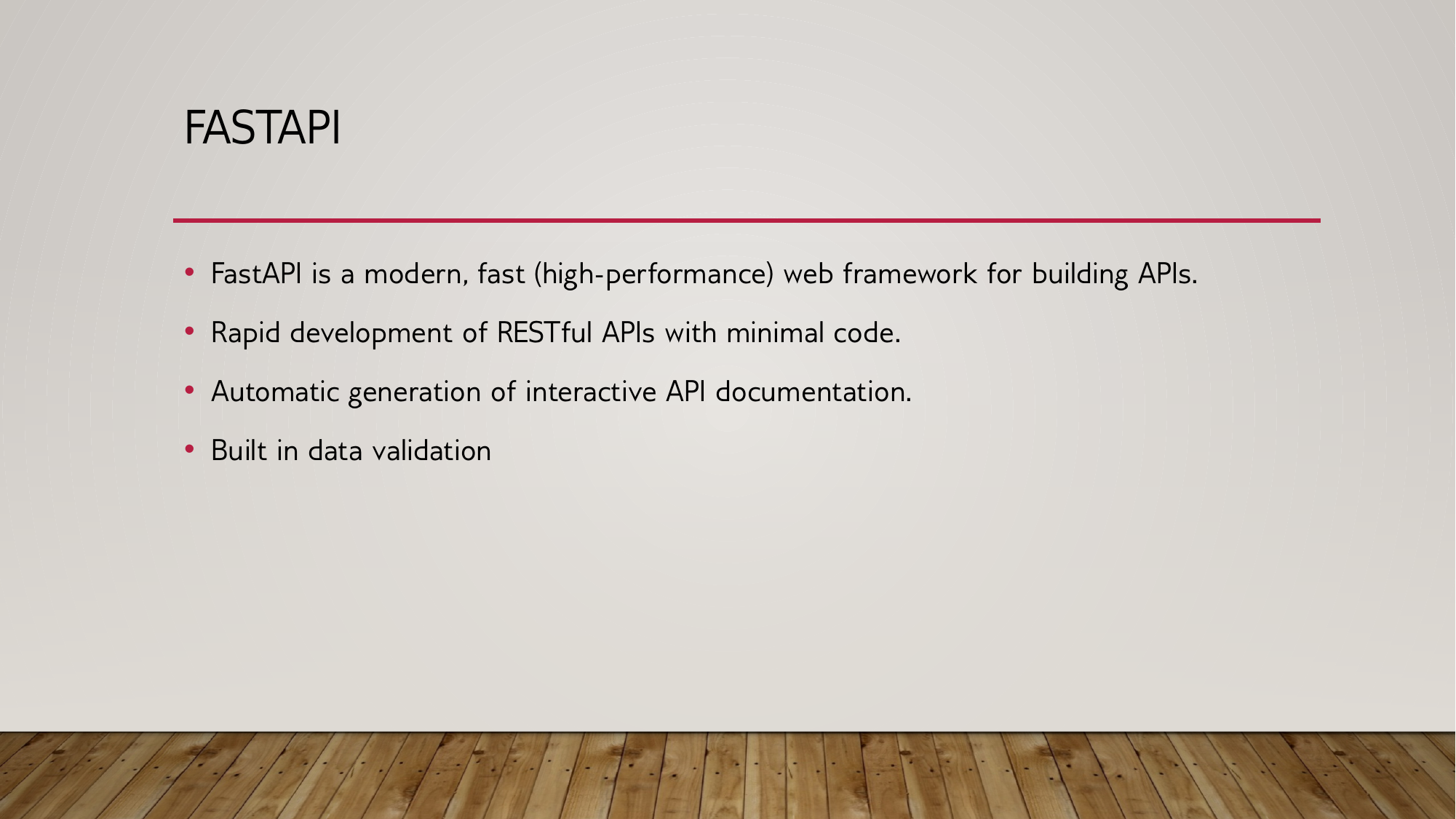

# FastAPI
FastAPI is a modern, fast (high-performance) web framework for building APIs.
Rapid development of RESTful APIs with minimal code.
Automatic generation of interactive API documentation.
Built in data validation